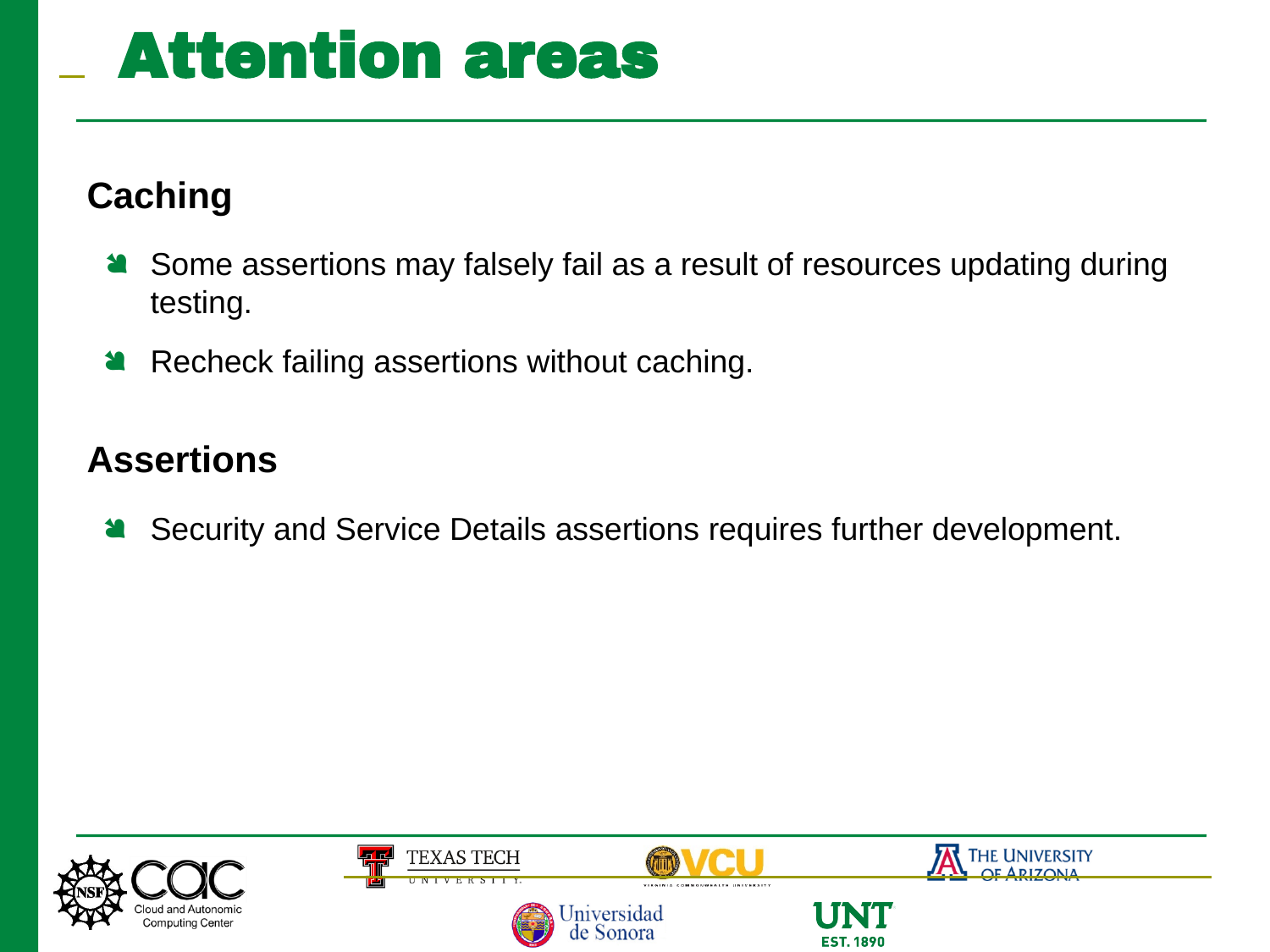

# Attention areas
Caching
Some assertions may falsely fail as a result of resources updating during testing.
Recheck failing assertions without caching.
Assertions
Security and Service Details assertions requires further development.